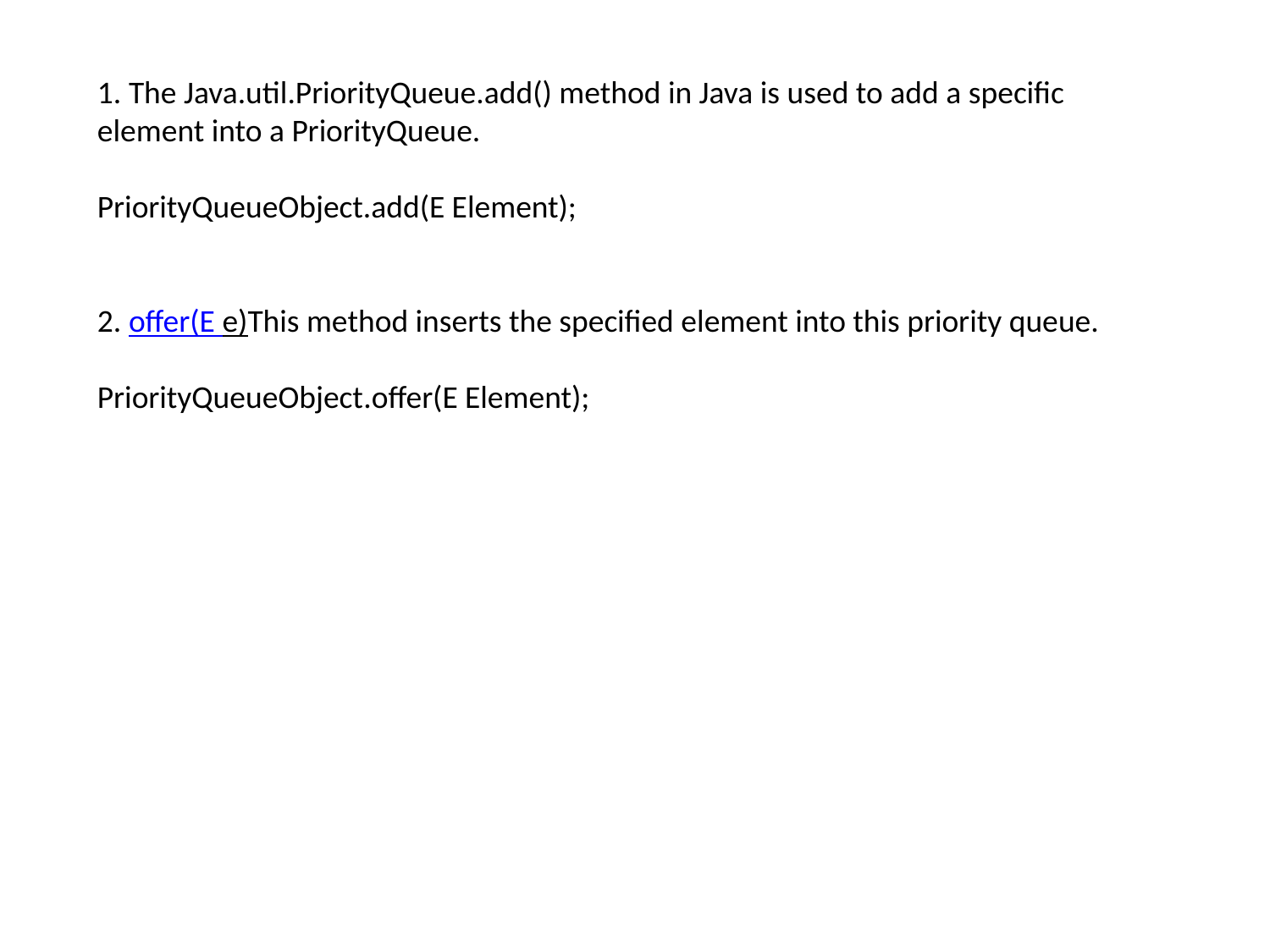

1. The Java.util.PriorityQueue.add() method in Java is used to add a specific element into a PriorityQueue.

PriorityQueueObject.add(E Element);

2. offer(E e)This method inserts the specified element into this priority queue.

PriorityQueueObject.offer(E Element);